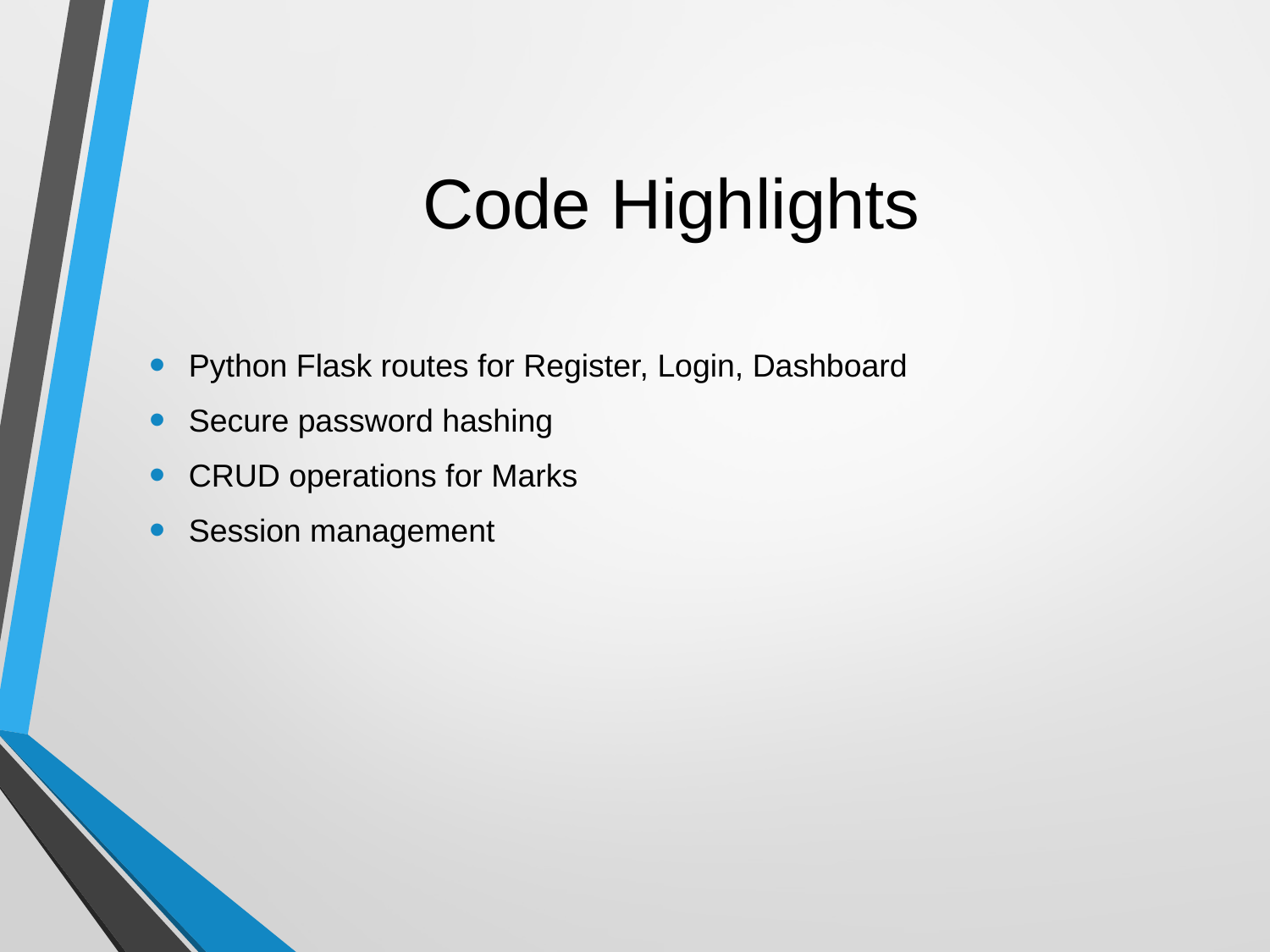

# Code Highlights

Python Flask routes for Register, Login, Dashboard
Secure password hashing
CRUD operations for Marks
Session management